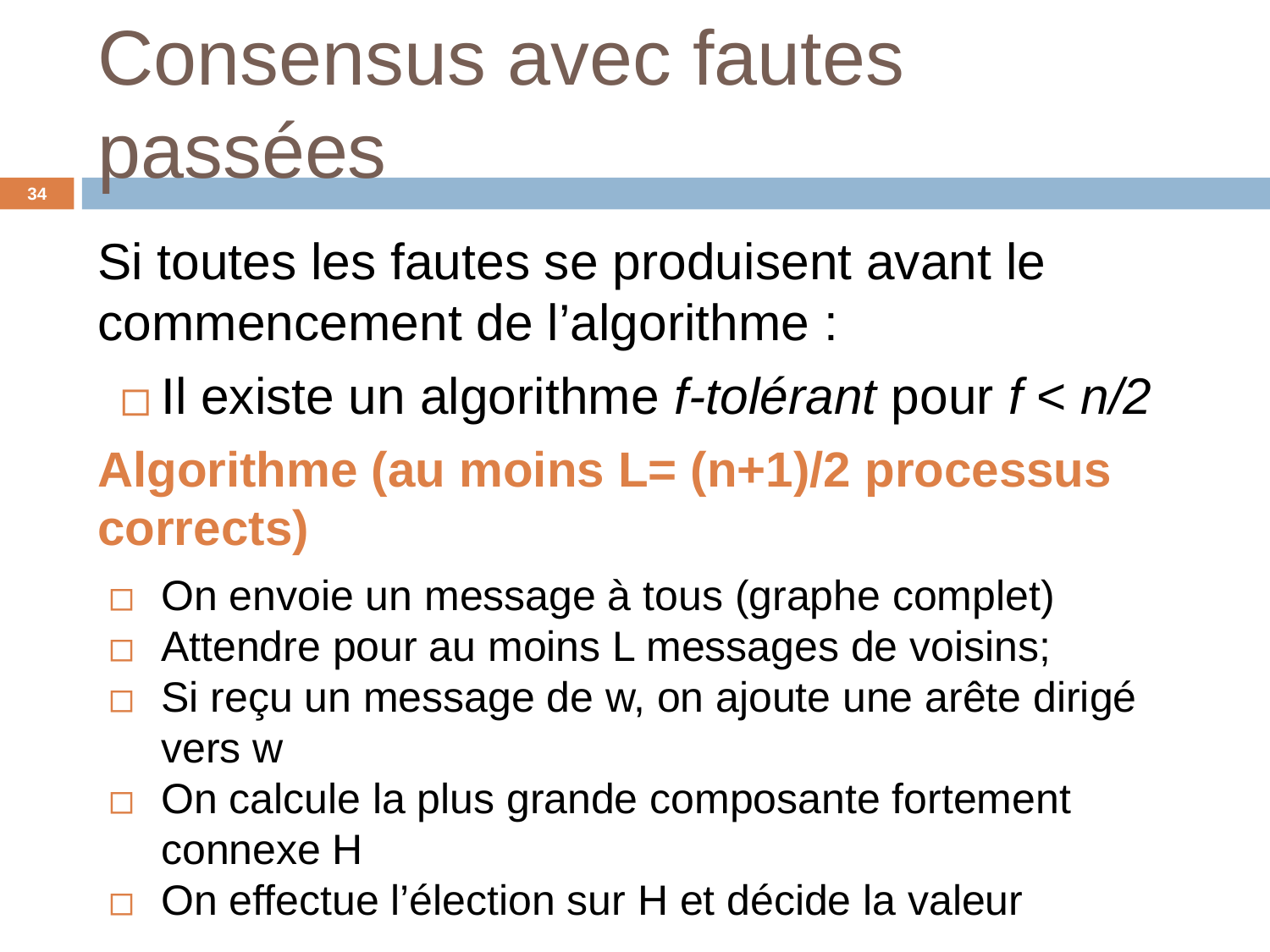

# Consensus avec fautes passées
34
Si toutes les fautes se produisent avant le commencement de l’algorithme :
Il existe un algorithme f-tolérant pour f < n/2
Algorithme (au moins L= (n+1)/2 processus corrects)
On envoie un message à tous (graphe complet)
Attendre pour au moins L messages de voisins;
Si reçu un message de w, on ajoute une arête dirigé vers w
On calcule la plus grande composante fortement connexe H
On effectue l’élection sur H et décide la valeur